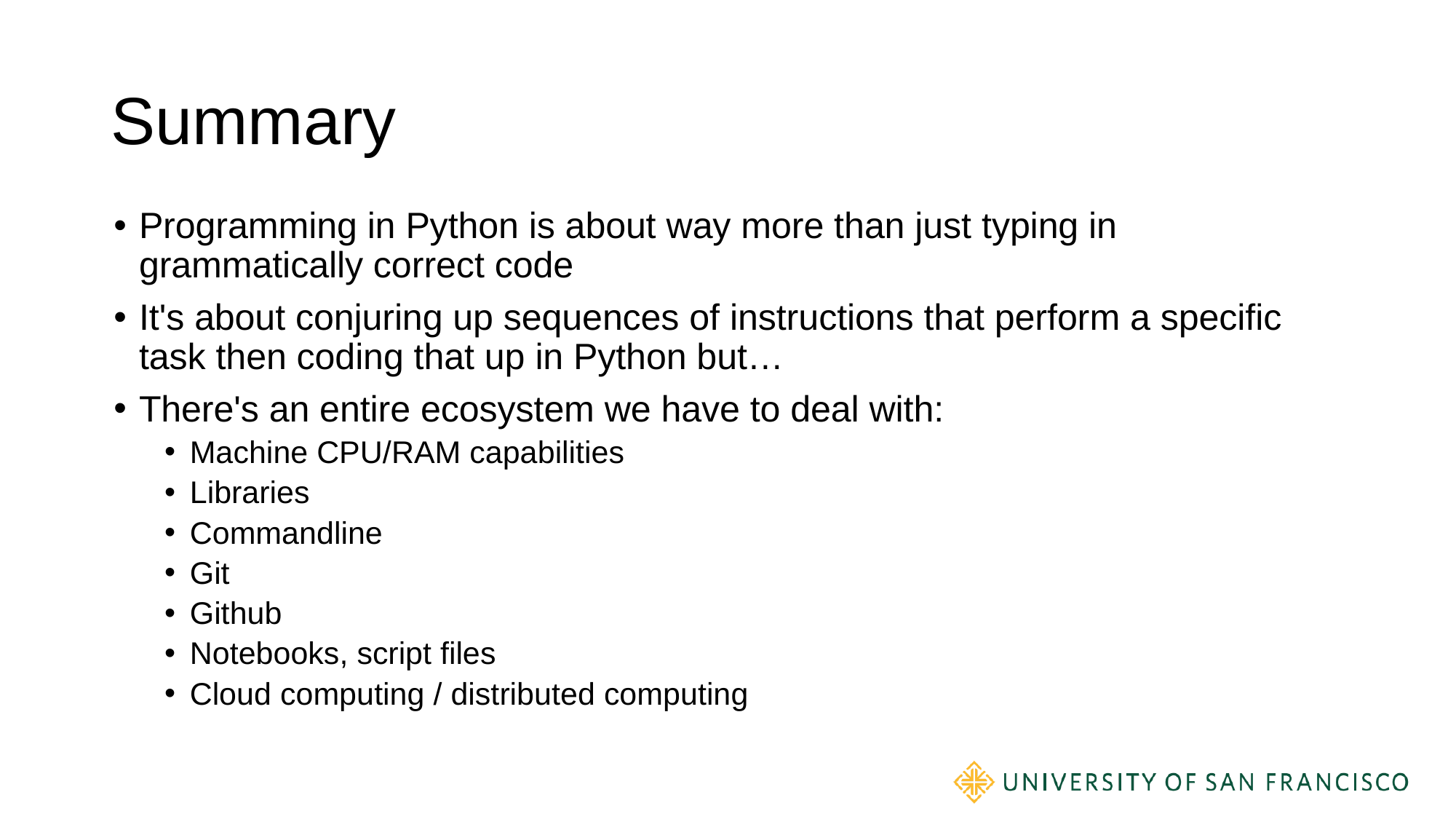

# Summary
Programming in Python is about way more than just typing in grammatically correct code
It's about conjuring up sequences of instructions that perform a specific task then coding that up in Python but…
There's an entire ecosystem we have to deal with:
Machine CPU/RAM capabilities
Libraries
Commandline
Git
Github
Notebooks, script files
Cloud computing / distributed computing